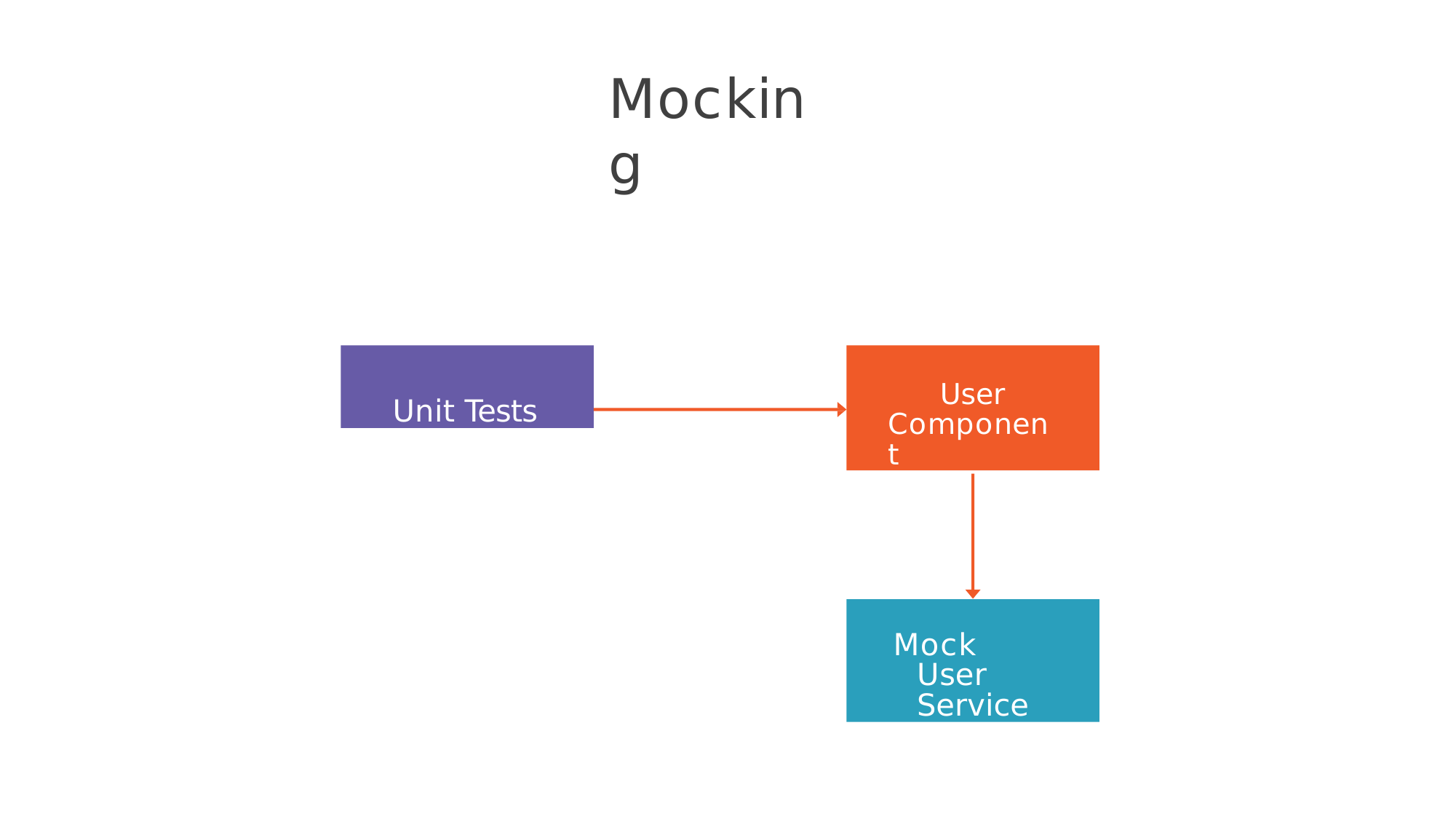

# Mocking

Unit Tests

User  Component

Mock User  Service
User  Service
21